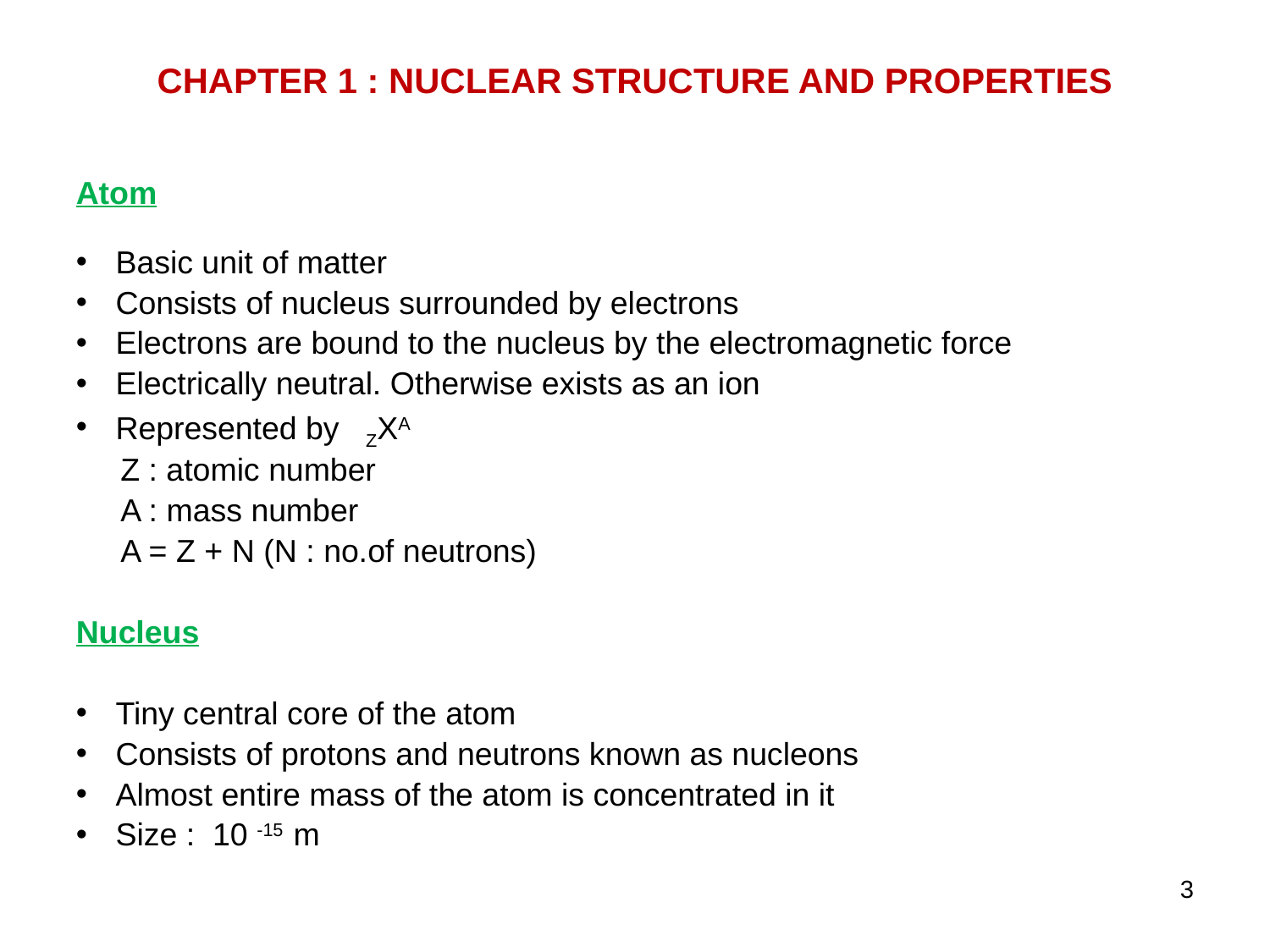

CHAPTER 1 : NUCLEAR STRUCTURE AND PROPERTIES
Atom

Basic unit of matter
Consists of nucleus surrounded by electrons
Electrons are bound to the nucleus by the electromagnetic force
Electrically neutral. Otherwise exists as an ion
Represented by   ZXA
     Z : atomic number
     A : mass number
     A = Z + N (N : no.of neutrons)

Nucleus

Tiny central core of the atom
Consists of protons and neutrons known as nucleons
Almost entire mass of the atom is concentrated in it
Size :  10 -15  m

3